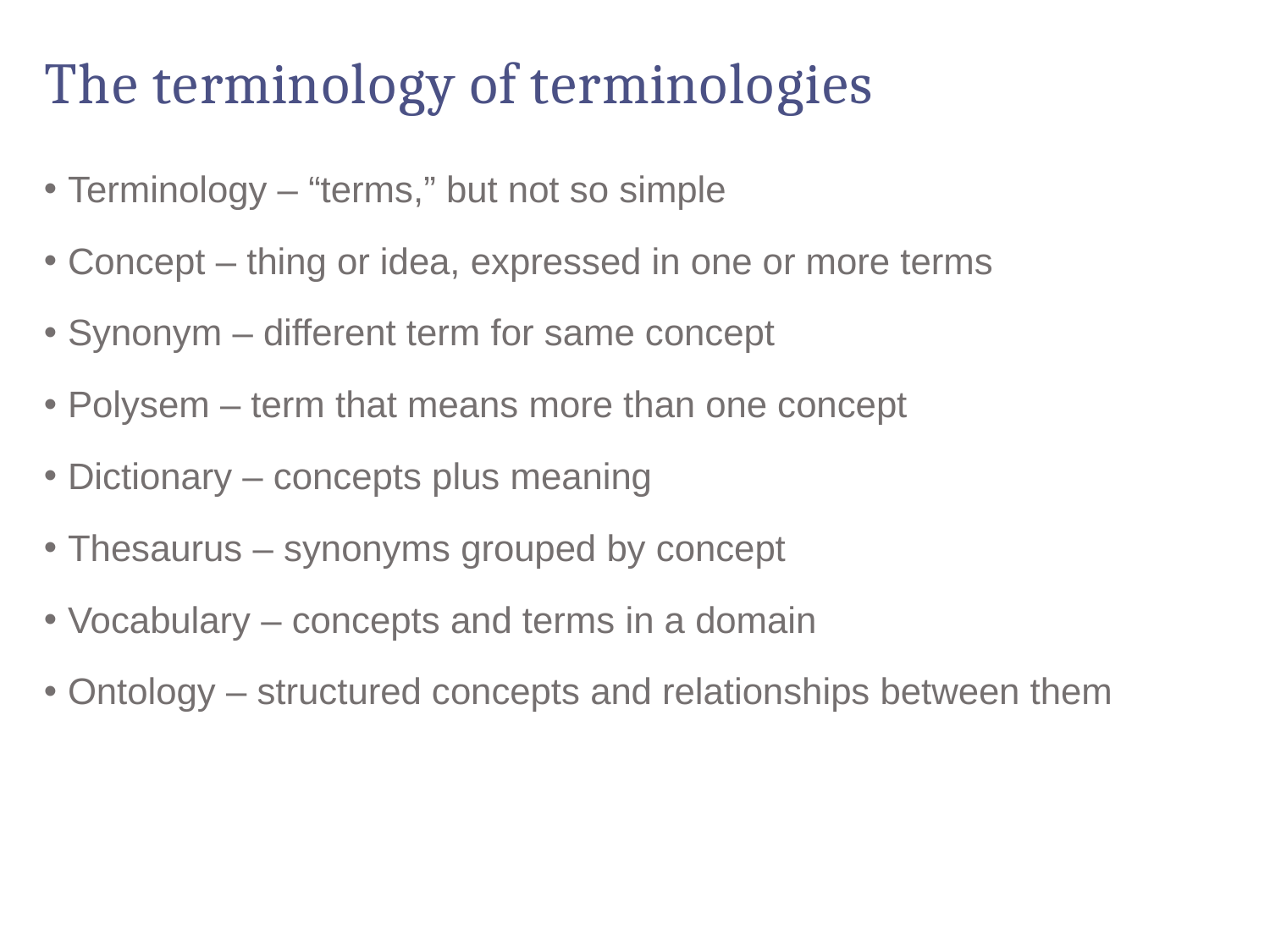

# The terminology of terminologies
Terminology – “terms,” but not so simple
Concept – thing or idea, expressed in one or more terms
Synonym – different term for same concept
Polysem – term that means more than one concept
Dictionary – concepts plus meaning
Thesaurus – synonyms grouped by concept
Vocabulary – concepts and terms in a domain
Ontology – structured concepts and relationships between them